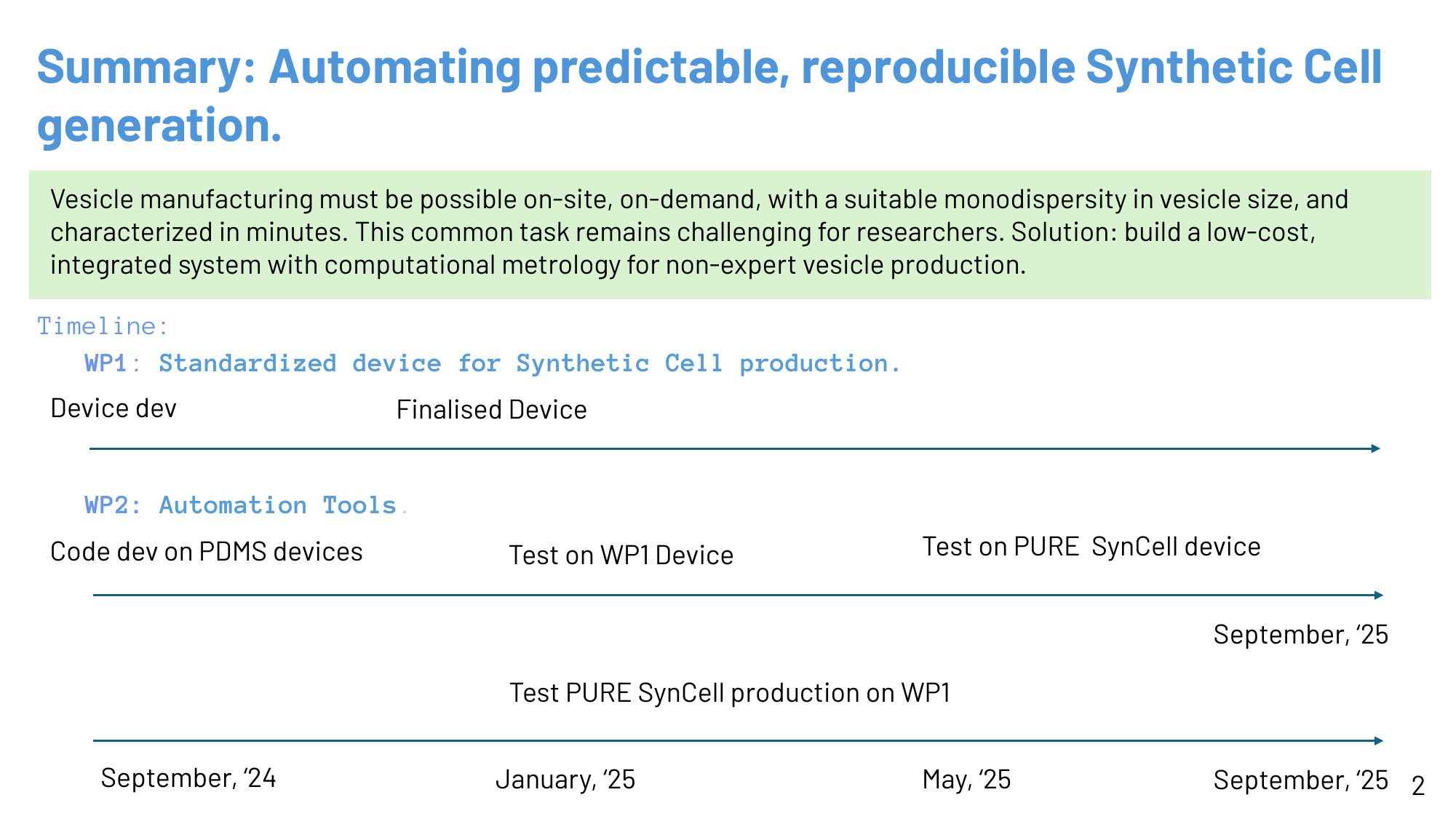

Summary: Automating predictable, reproducible Synthetic Cell generation.

Vesicle manufacturing must be possible on-site, on-demand, with a suitable monodispersity in vesicle size, and characterized in minutes. This common task remains challenging for researchers. Solution: build a low-cost, integrated system with computational metrology for non-expert vesicle production.
Timeline:
WP1: Standardized device for Synthetic Cell production.
Device dev
Finalised Device
WP2: Automation Tools.
Test on PURE  SynCell device
Code dev on PDMS devices
Test on WP1 Device
September, ‘25
Test PURE SynCell production on WP1

September, ‘24
January, ‘25
May, ‘25
September, ‘25
2